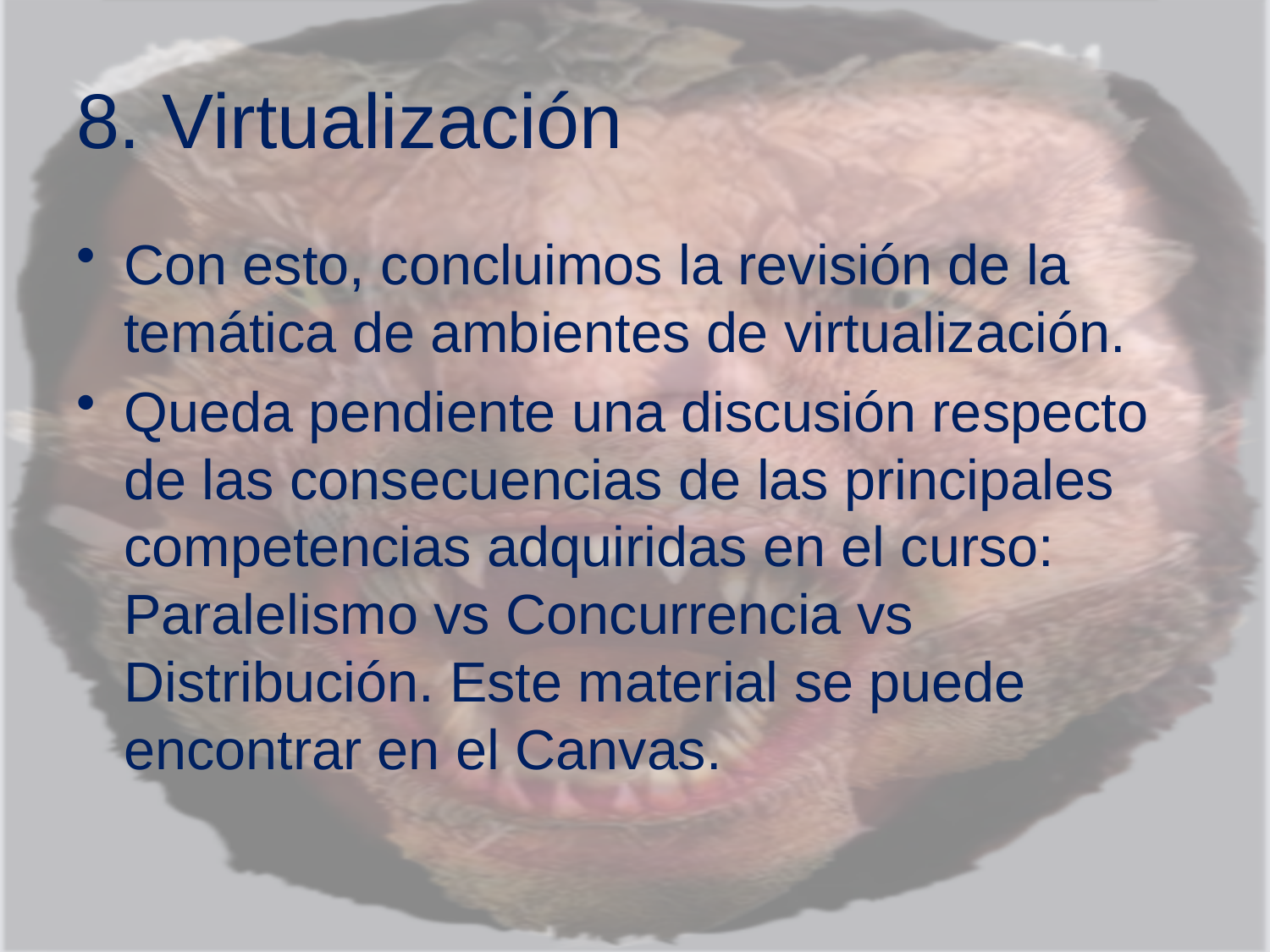

# 8. Virtualización
Con esto, concluimos la revisión de la temática de ambientes de virtualización.
Queda pendiente una discusión respecto de las consecuencias de las principales competencias adquiridas en el curso: Paralelismo vs Concurrencia vs Distribución. Este material se puede encontrar en el Canvas.